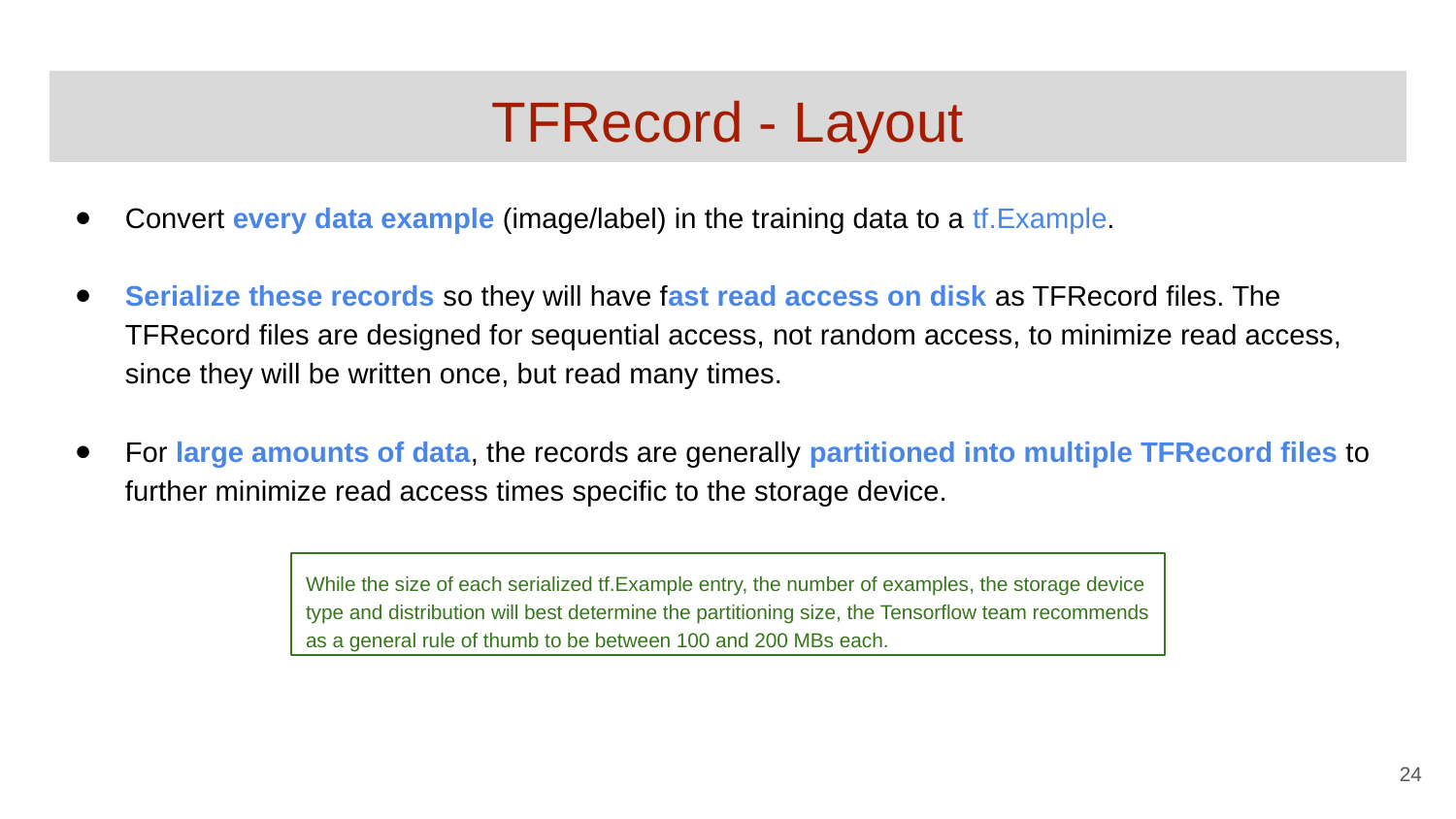

# TFRecord - Layout

Convert every data example (image/label) in the training data to a tf.Example.

Serialize these records so they will have fast read access on disk as TFRecord files. The TFRecord files are designed for sequential access, not random access, to minimize read access, since they will be written once, but read many times.

For large amounts of data, the records are generally partitioned into multiple TFRecord files to further minimize read access times specific to the storage device.

While the size of each serialized tf.Example entry, the number of examples, the storage device type and distribution will best determine the partitioning size, the Tensorflow team recommends as a general rule of thumb to be between 100 and 200 MBs each.
24